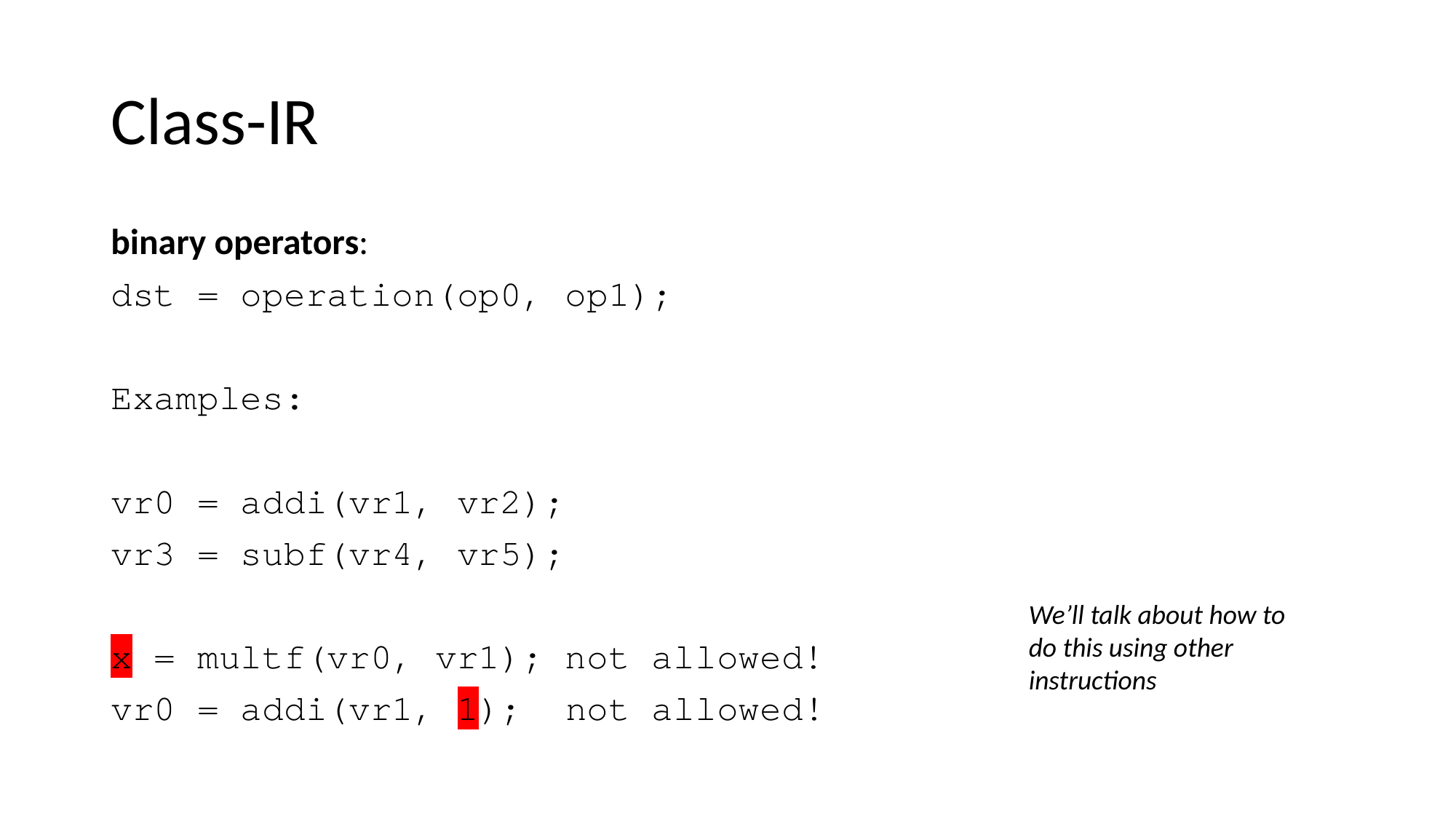

# Class-IR
binary operators:
dst = operation(op0, op1);

Examples:

vr0 = addi(vr1, vr2);
vr3 = subf(vr4, vr5);

x = multf(vr0, vr1); not allowed!
vr0 = addi(vr1, 1);  not allowed!

We’ll talk about how to
do this using other
instructions